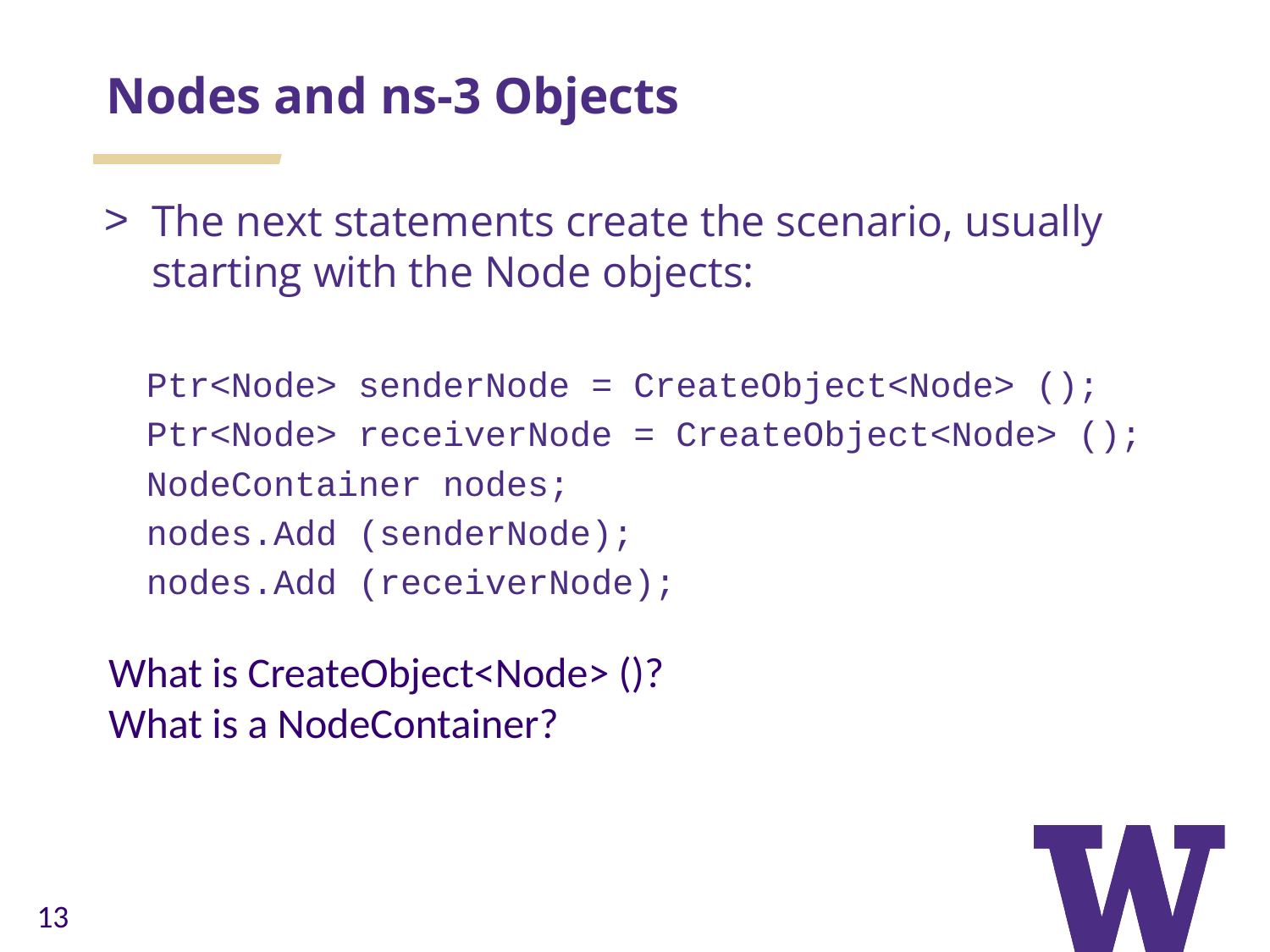

Nodes and ns-3 Objects
The next statements create the scenario, usually starting with the Node objects:

  Ptr<Node> senderNode = CreateObject<Node> ();
  Ptr<Node> receiverNode = CreateObject<Node> ();
  NodeContainer nodes;
  nodes.Add (senderNode);
  nodes.Add (receiverNode);

What is CreateObject<Node> ()?
What is a NodeContainer?